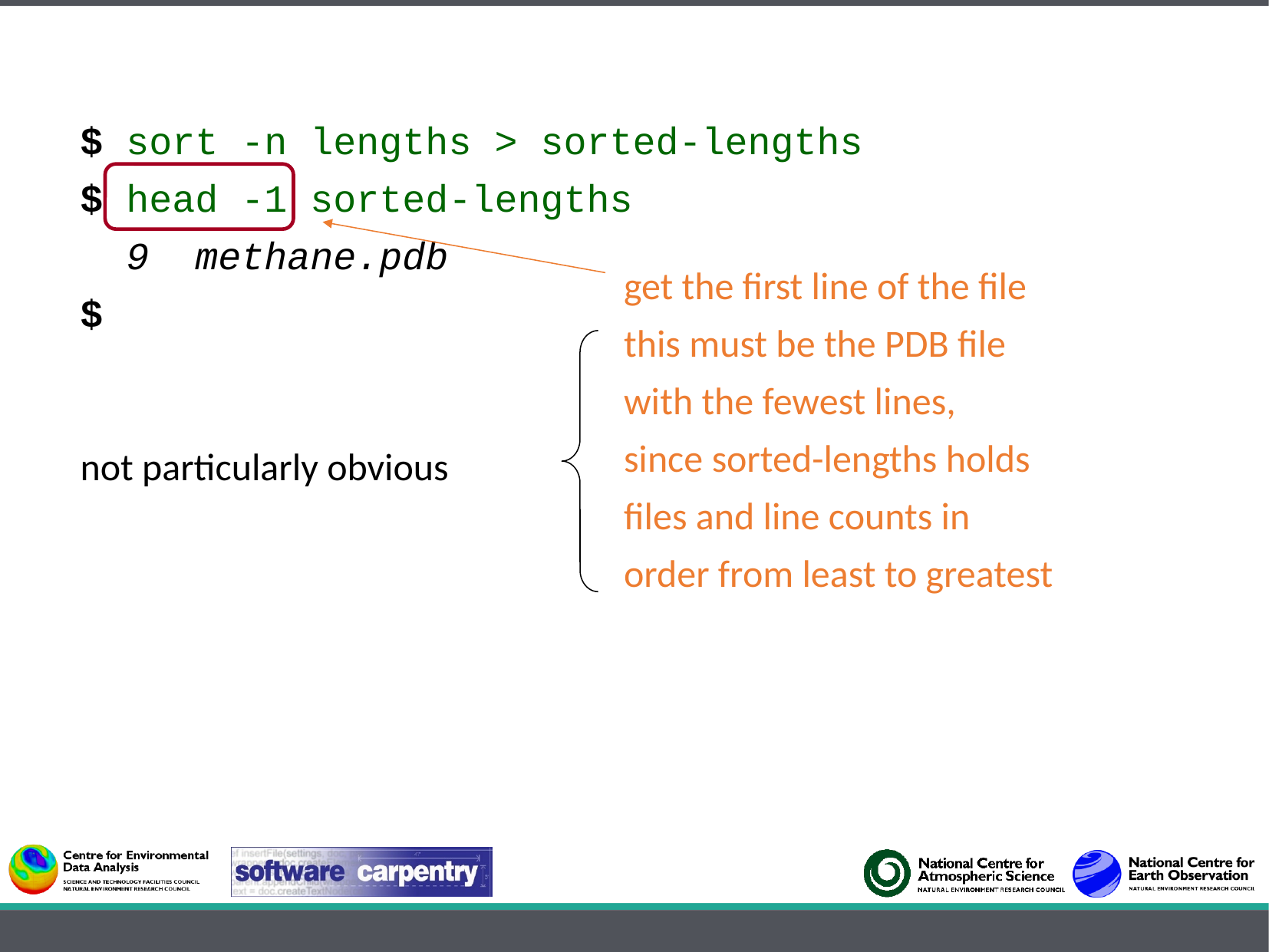

$ sort -n lengths > sorted-lengths
$ head -1 sorted-lengths
  9  methane.pdb
$

get the first line of the file
this must be the PDB file
with the fewest lines,
since sorted-lengths holds
files and line counts in
order from least to greatest

not particularly obvious